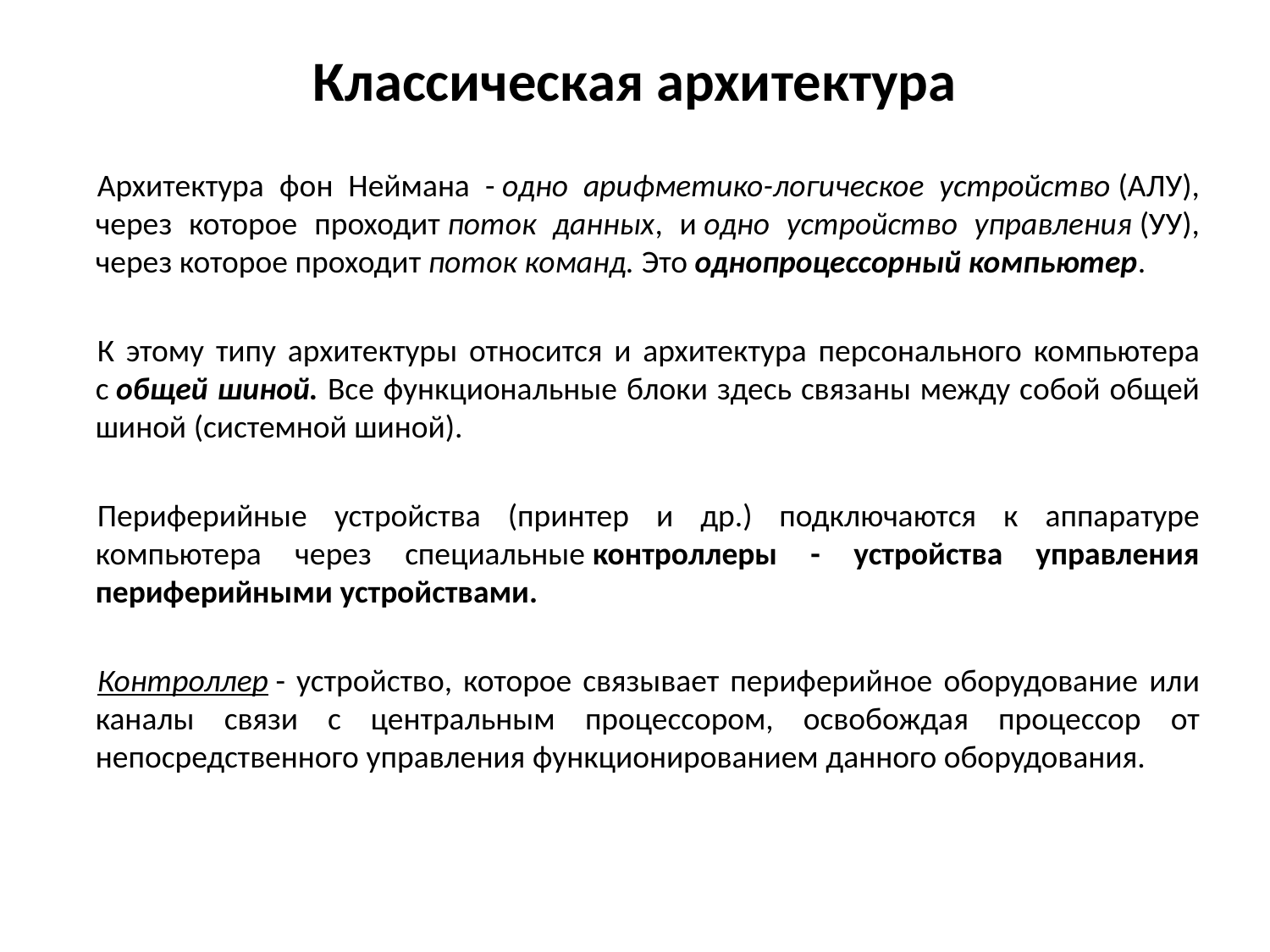

# Классическая архитектура
Архитектура фон Неймана - одно арифметико-логическое устройство (АЛУ), через которое проходит поток данных, и одно устройство управления (УУ), через которое проходит поток команд. Это однопроцессорный компьютер.

К этому типу архитектуры относится и архитектура персонального компьютера с общей шиной. Все функциональные блоки здесь связаны между собой общей шиной (системной шиной).

Периферийные устройства (принтер и др.) подключаются к аппаратуре компьютера через специальные контроллеры - устройства управления периферийными устройствами.

Контроллер - устройство, которое связывает периферийное оборудование или каналы связи с центральным процессором, освобождая процессор от непосредственного управления функционированием данного оборудования.